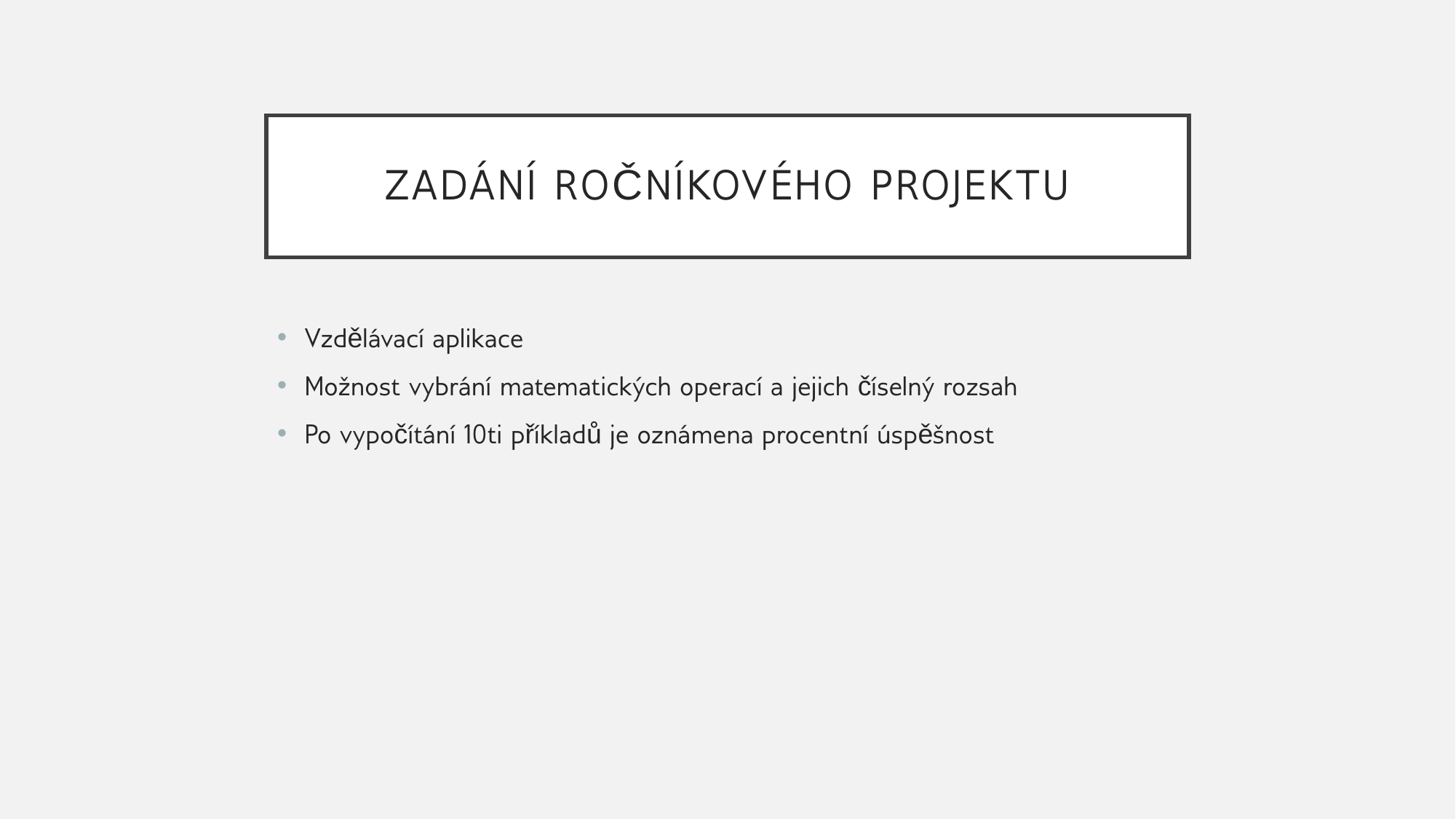

# Zadání ročníkového projektu
Vzdělávací aplikace
Možnost vybrání matematických operací a jejich číselný rozsah
Po vypočítání 10ti příkladů je oznámena procentní úspěšnost